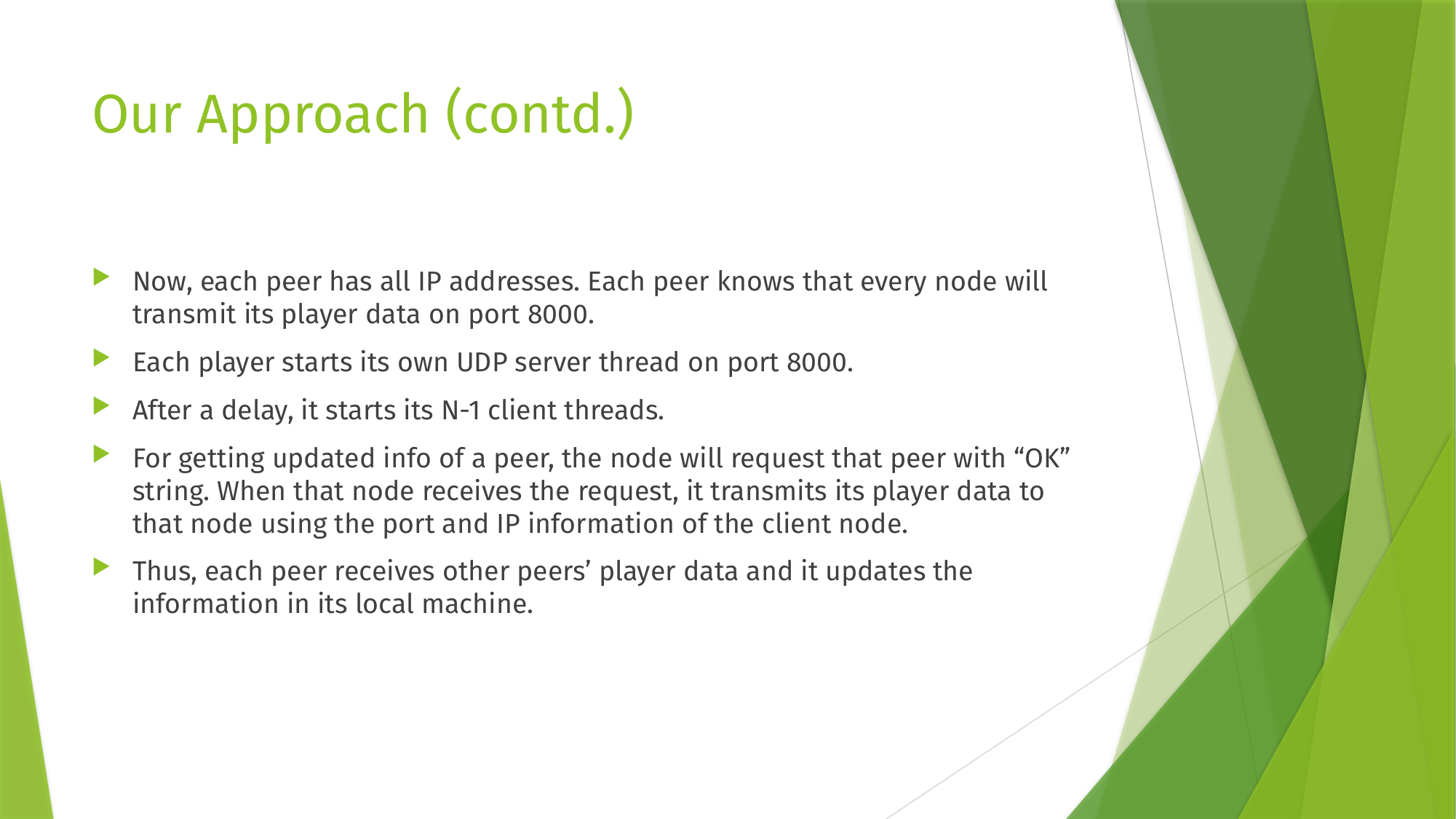

# Our Approach (contd.)
Now, each peer has all IP addresses. Each peer knows that every node will transmit its player data on port 8000.
Each player starts its own UDP server thread on port 8000.
After a delay, it starts its N-1 client threads.
For getting updated info of a peer, the node will request that peer with “OK” string. When that node receives the request, it transmits its player data to that node using the port and IP information of the client node.
Thus, each peer receives other peers’ player data and it updates the information in its local machine.